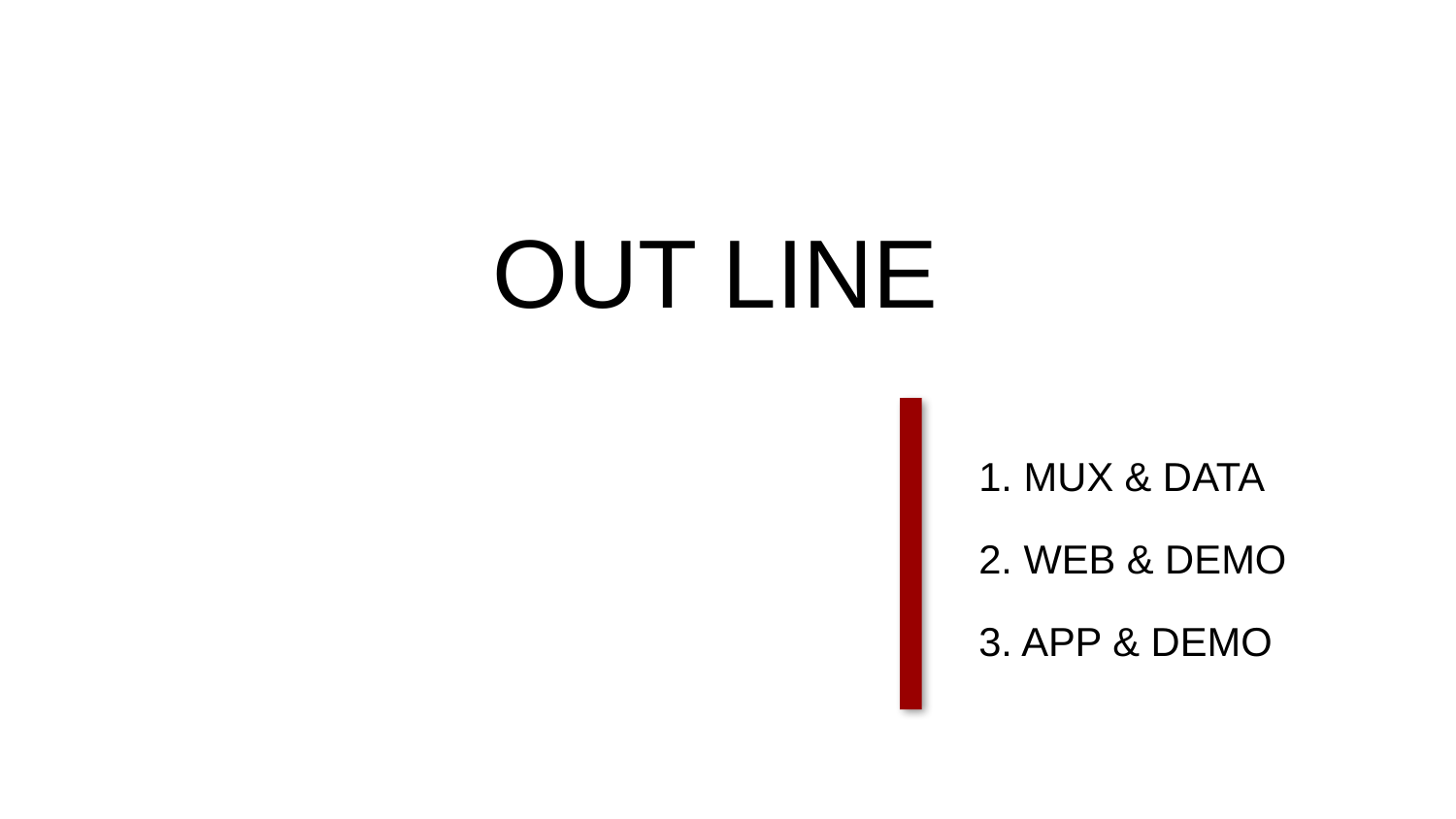

OUT LINE

 1. MUX & DATA
 2. WEB & DEMO
 3. APP & DEMO